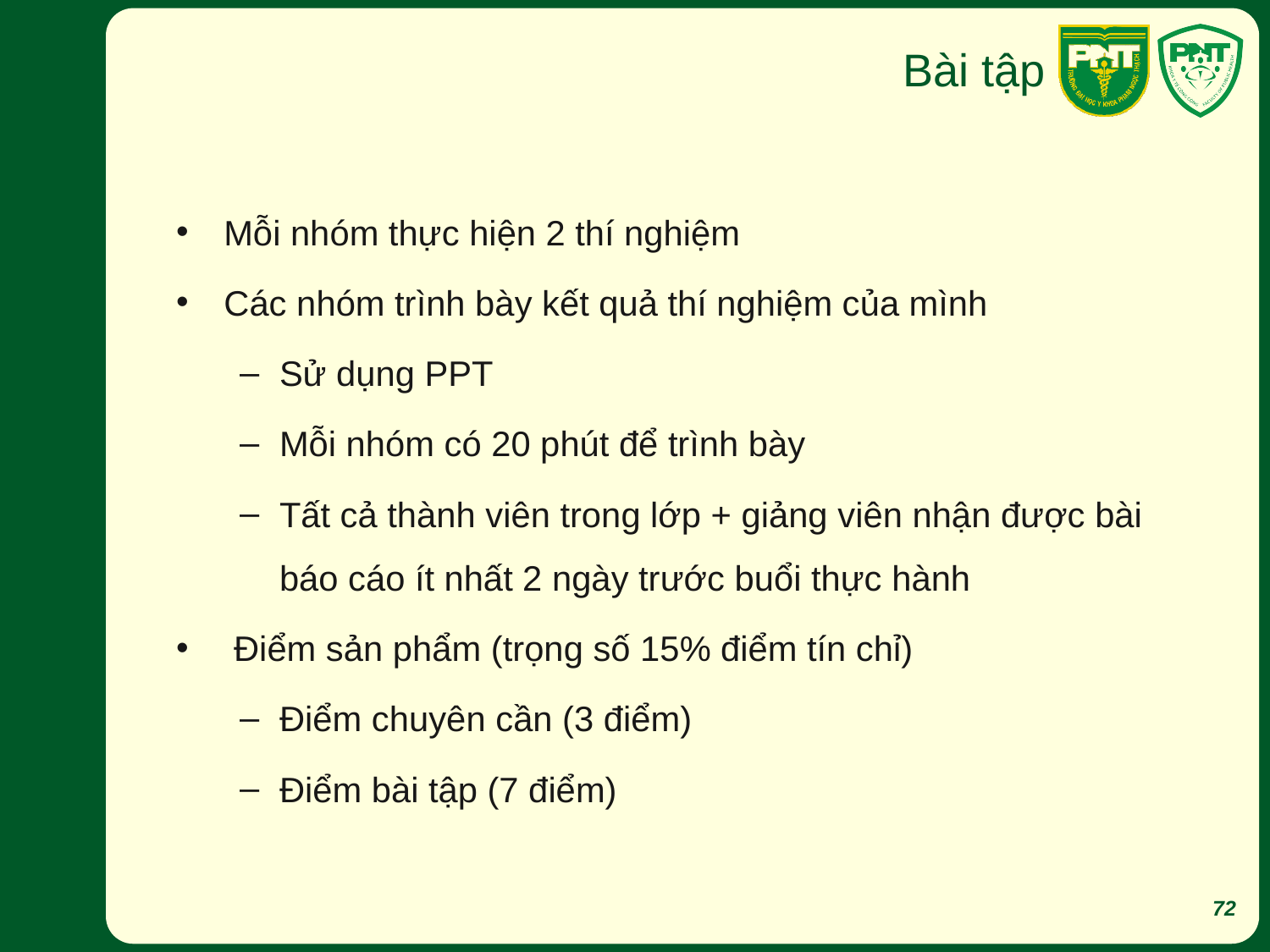

# Bài tập
Mỗi nhóm thực hiện 2 thí nghiệm
Các nhóm trình bày kết quả thí nghiệm của mình
Sử dụng PPT
Mỗi nhóm có 20 phút để trình bày
Tất cả thành viên trong lớp + giảng viên nhận được bài báo cáo ít nhất 2 ngày trước buổi thực hành
 Điểm sản phẩm (trọng số 15% điểm tín chỉ)
Điểm chuyên cần (3 điểm)
Điểm bài tập (7 điểm)
72